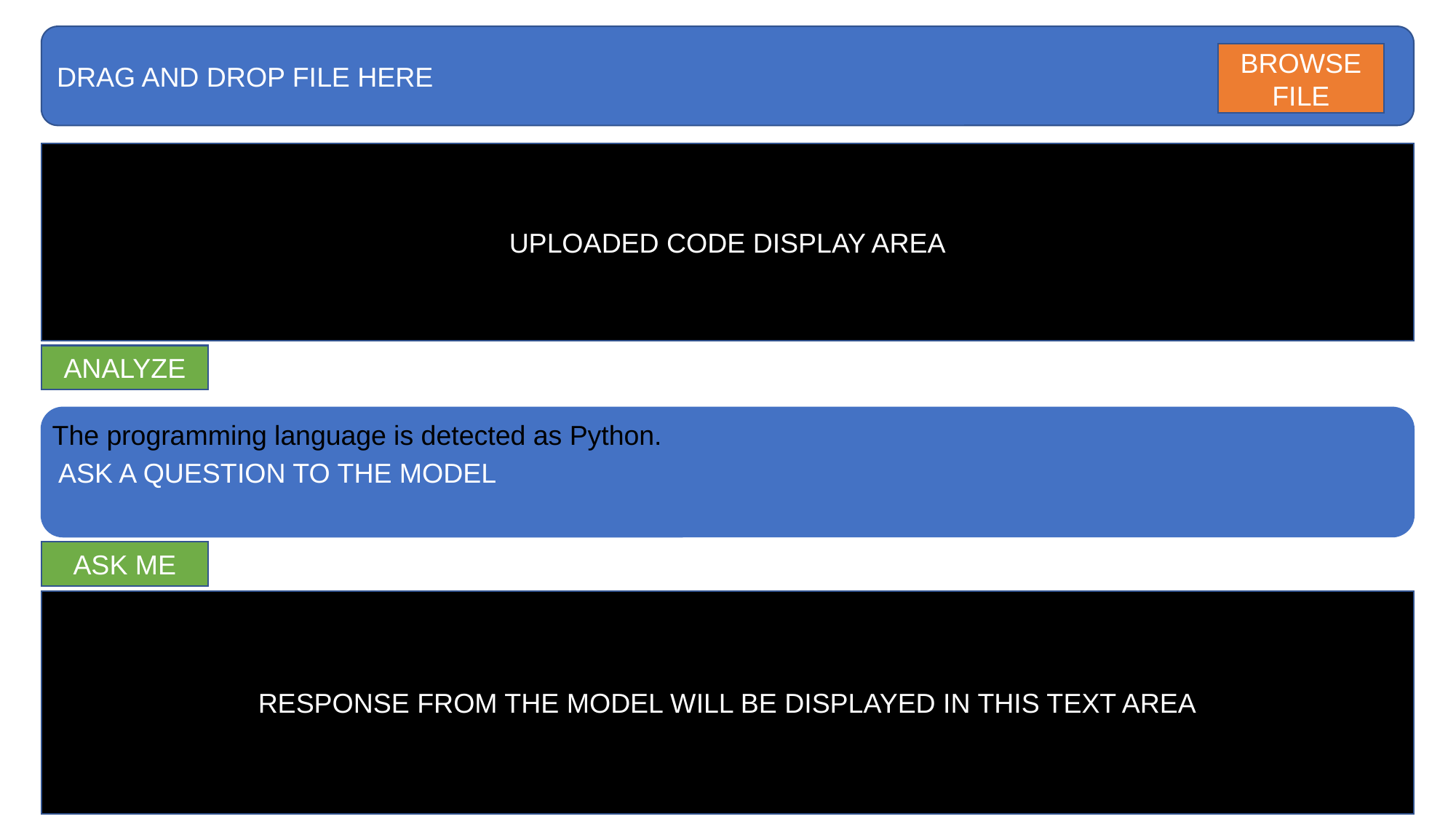

DRAG AND DROP FILE HERE
BROWSE FILE
UPLOADED CODE DISPLAY AREA
ANALYZE
ASK A QUESTION TO THE MODEL
The programming language is detected as Python.
ASK ME
RESPONSE FROM THE MODEL WILL BE DISPLAYED IN THIS TEXT AREA